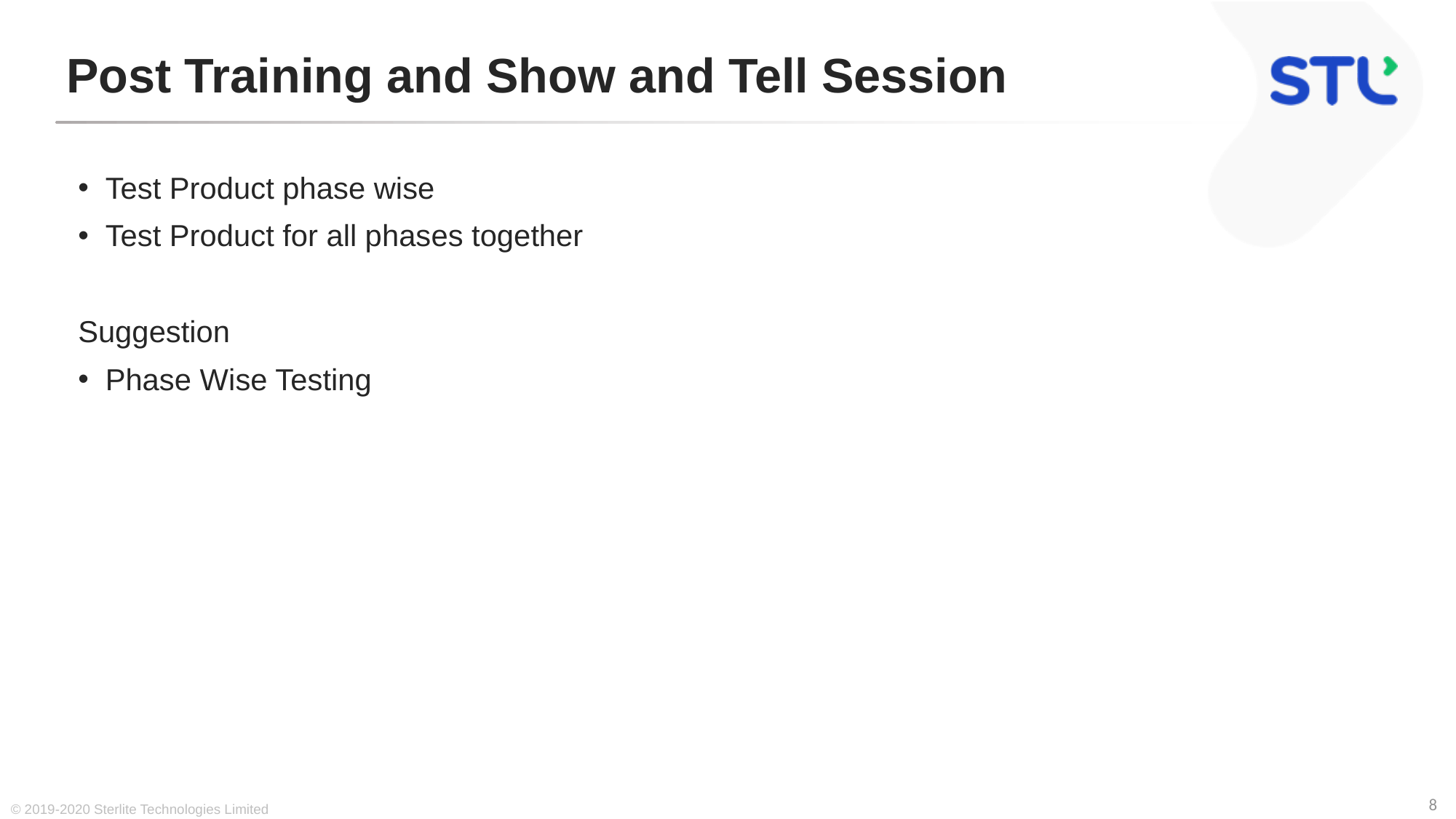

# Post Training and Show and Tell Session
Test Product phase wise
Test Product for all phases together

Suggestion
Phase Wise Testing

© 2019-2020 Sterlite Technologies Limited
8